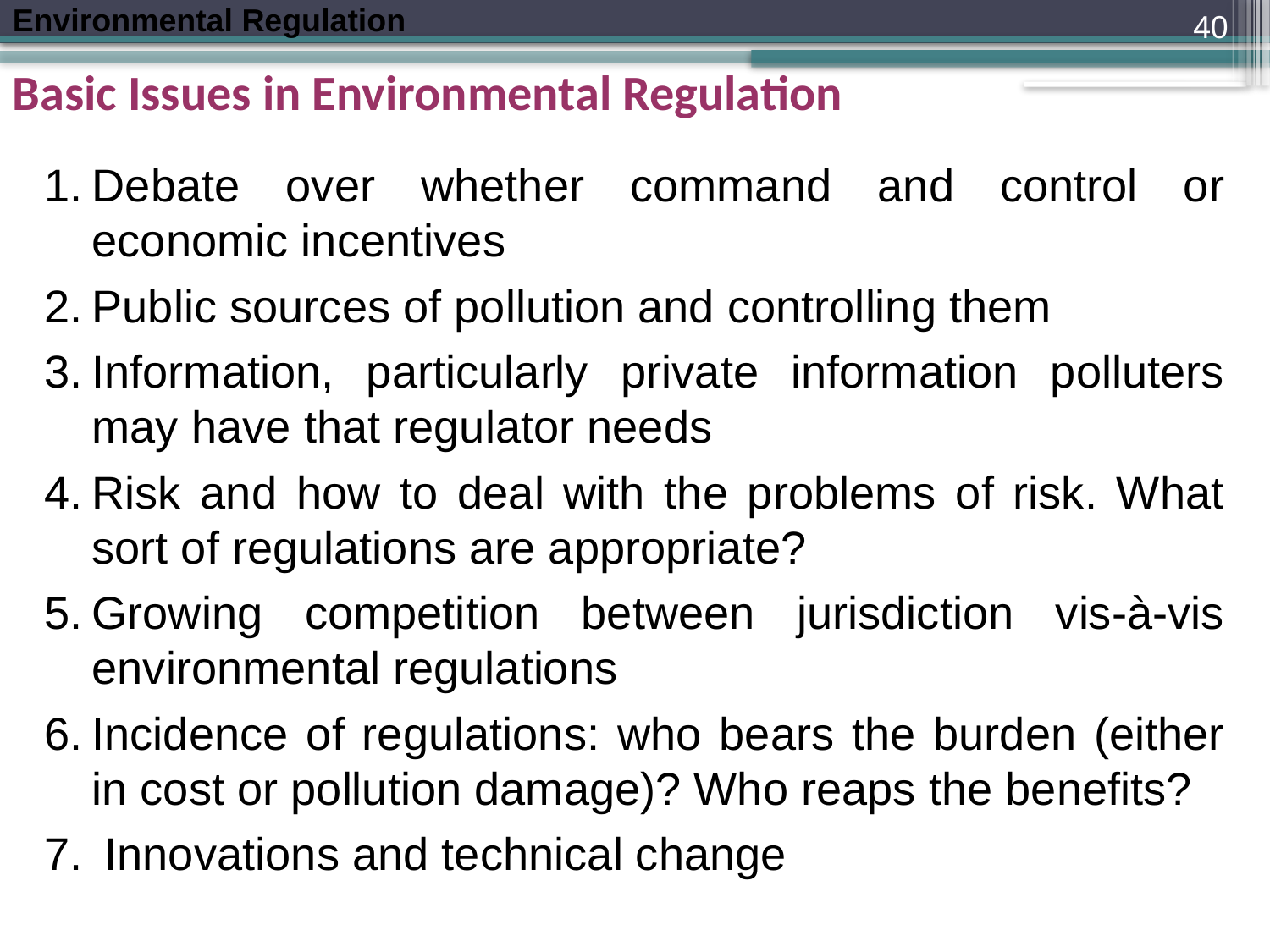

40
Basic Issues in Environmental Regulation

Debate over whether command and control or economic incentives
Public sources of pollution and controlling them
Information, particularly private information polluters may have that regulator needs
Risk and how to deal with the problems of risk. What sort of regulations are appropriate?
Growing competition between jurisdiction vis-à-vis environmental regulations
Incidence of regulations: who bears the burden (either in cost or pollution damage)? Who reaps the benefits?
 Innovations and technical change